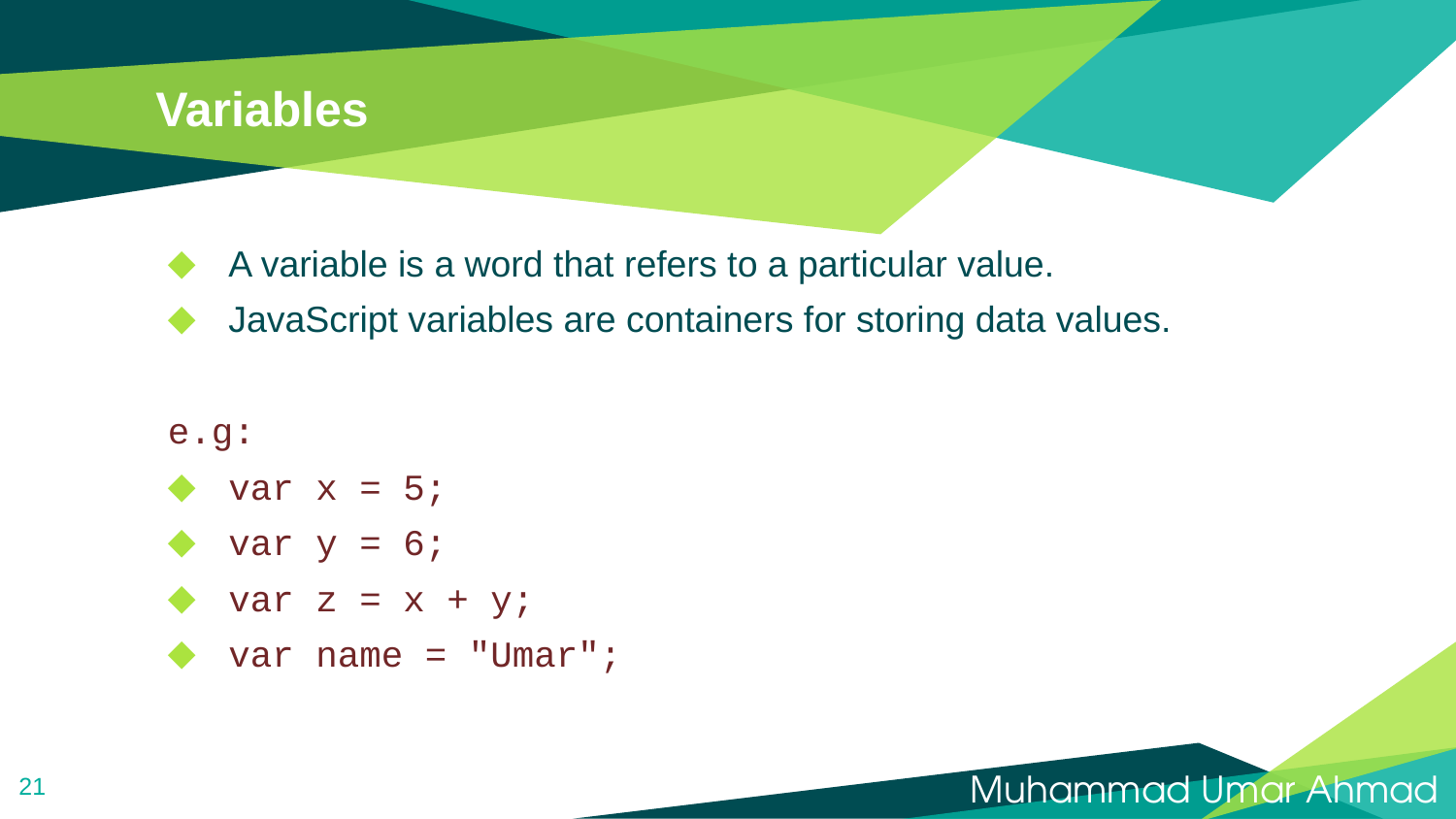

# Variables
A variable is a word that refers to a particular value.
JavaScript variables are containers for storing data values.

e.g:
var x = 5;
var y = 6;
var z = x + y;
var name = "Umar";
21
Muhammad Umar Ahmad